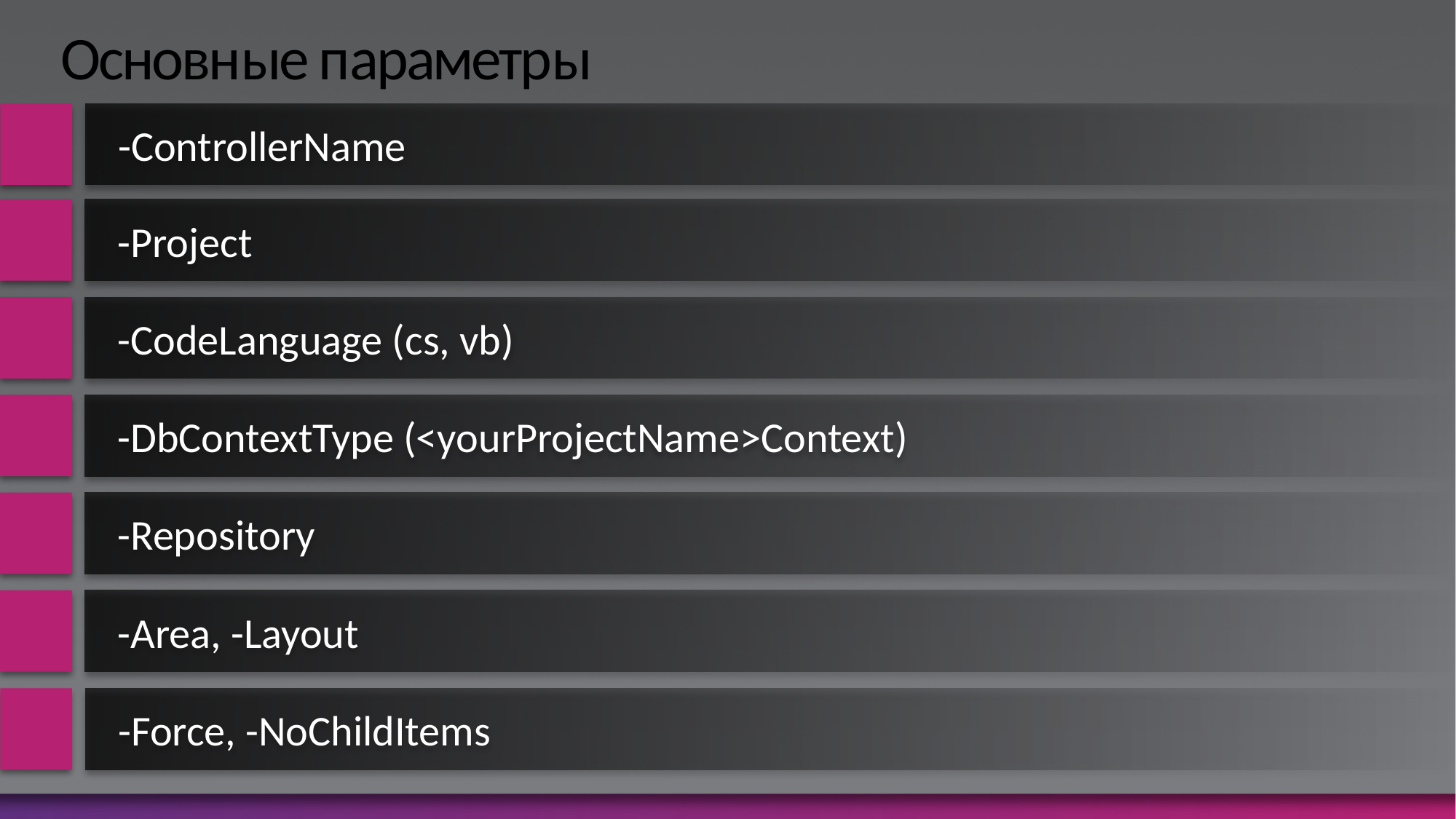

# Основные параметры

-ControllerName

-Project

-CodeLanguage (cs, vb)

-DbContextType (<yourProjectName>Context)

-Repository

-Area, -Layout

-Force, -NoChildItems